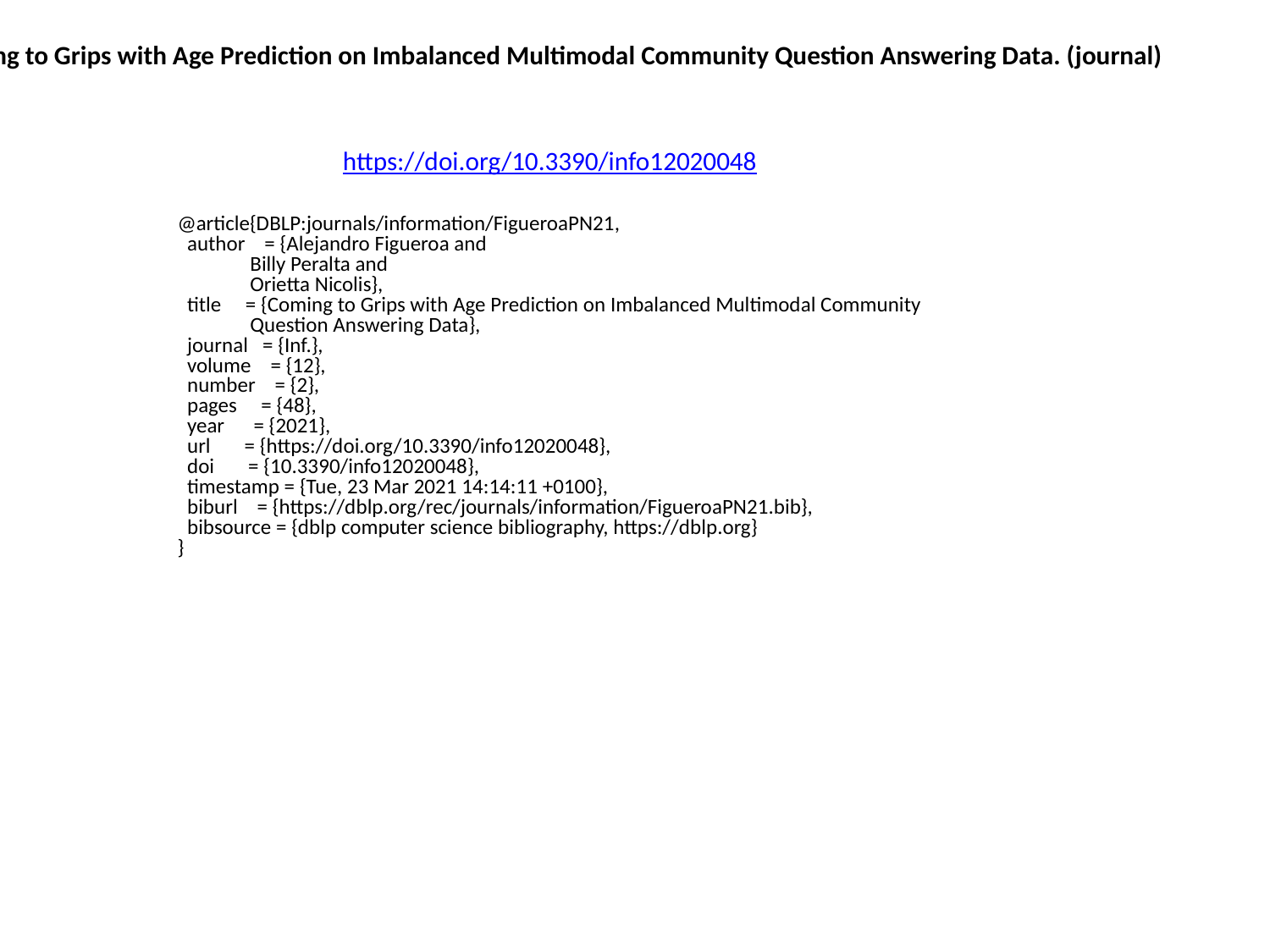

Coming to Grips with Age Prediction on Imbalanced Multimodal Community Question Answering Data. (journal)

https://doi.org/10.3390/info12020048

@article{DBLP:journals/information/FigueroaPN21,
  author    = {Alejandro Figueroa and
               Billy Peralta and
               Orietta Nicolis},
  title     = {Coming to Grips with Age Prediction on Imbalanced Multimodal Community
               Question Answering Data},
  journal   = {Inf.},
  volume    = {12},
  number    = {2},
  pages     = {48},
  year      = {2021},
  url       = {https://doi.org/10.3390/info12020048},
  doi       = {10.3390/info12020048},
  timestamp = {Tue, 23 Mar 2021 14:14:11 +0100},
  biburl    = {https://dblp.org/rec/journals/information/FigueroaPN21.bib},
  bibsource = {dblp computer science bibliography, https://dblp.org}
}